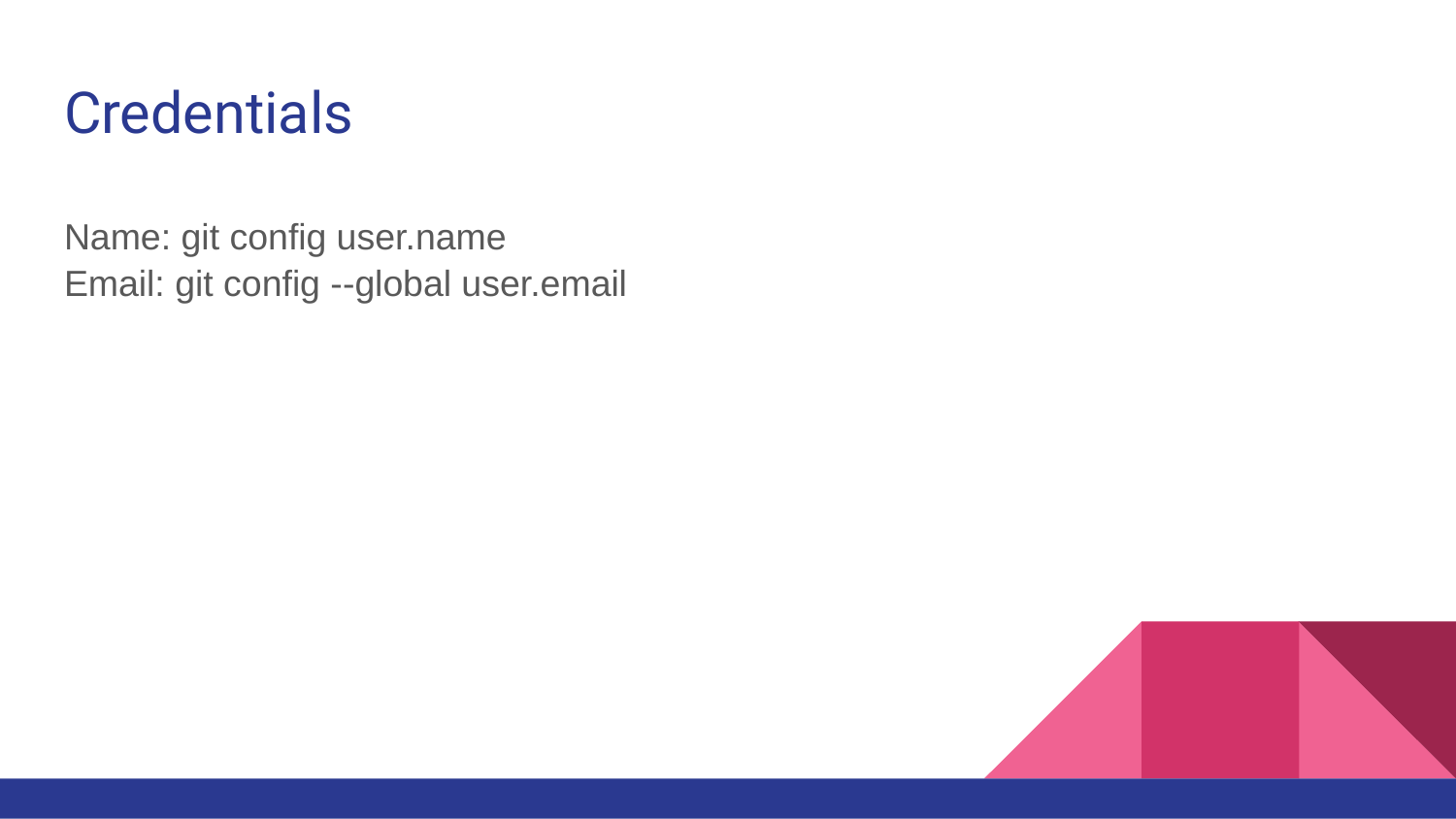

# Credentials
Name: git config user.name
Email: git config --global user.email